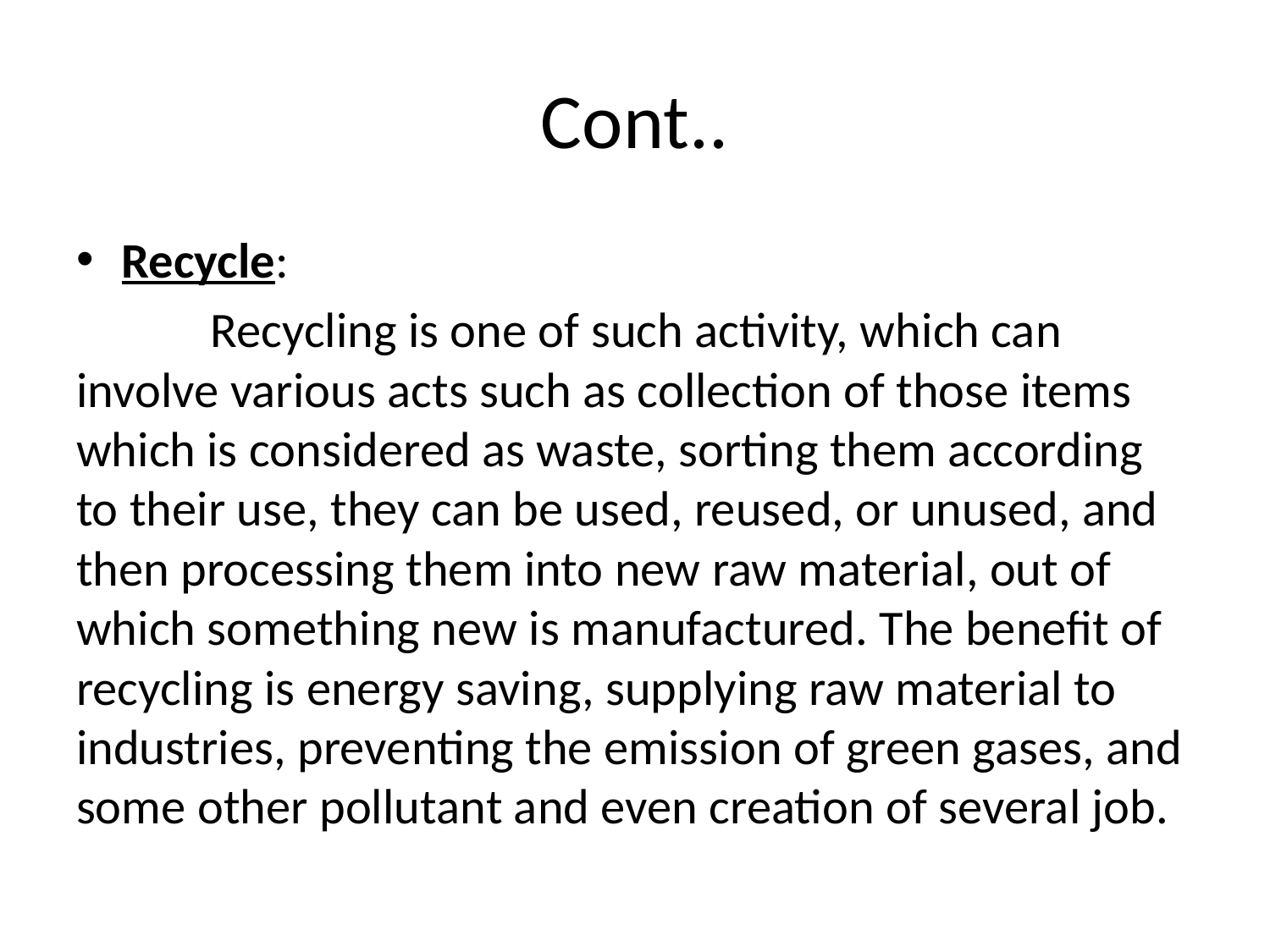

# Cont..
Recycle:
            Recycling is one of such activity, which can involve various acts such as collection of those items which is considered as waste, sorting them according to their use, they can be used, reused, or unused, and then processing them into new raw material, out of which something new is manufactured. The benefit of recycling is energy saving, supplying raw material to industries, preventing the emission of green gases, and some other pollutant and even creation of several job.